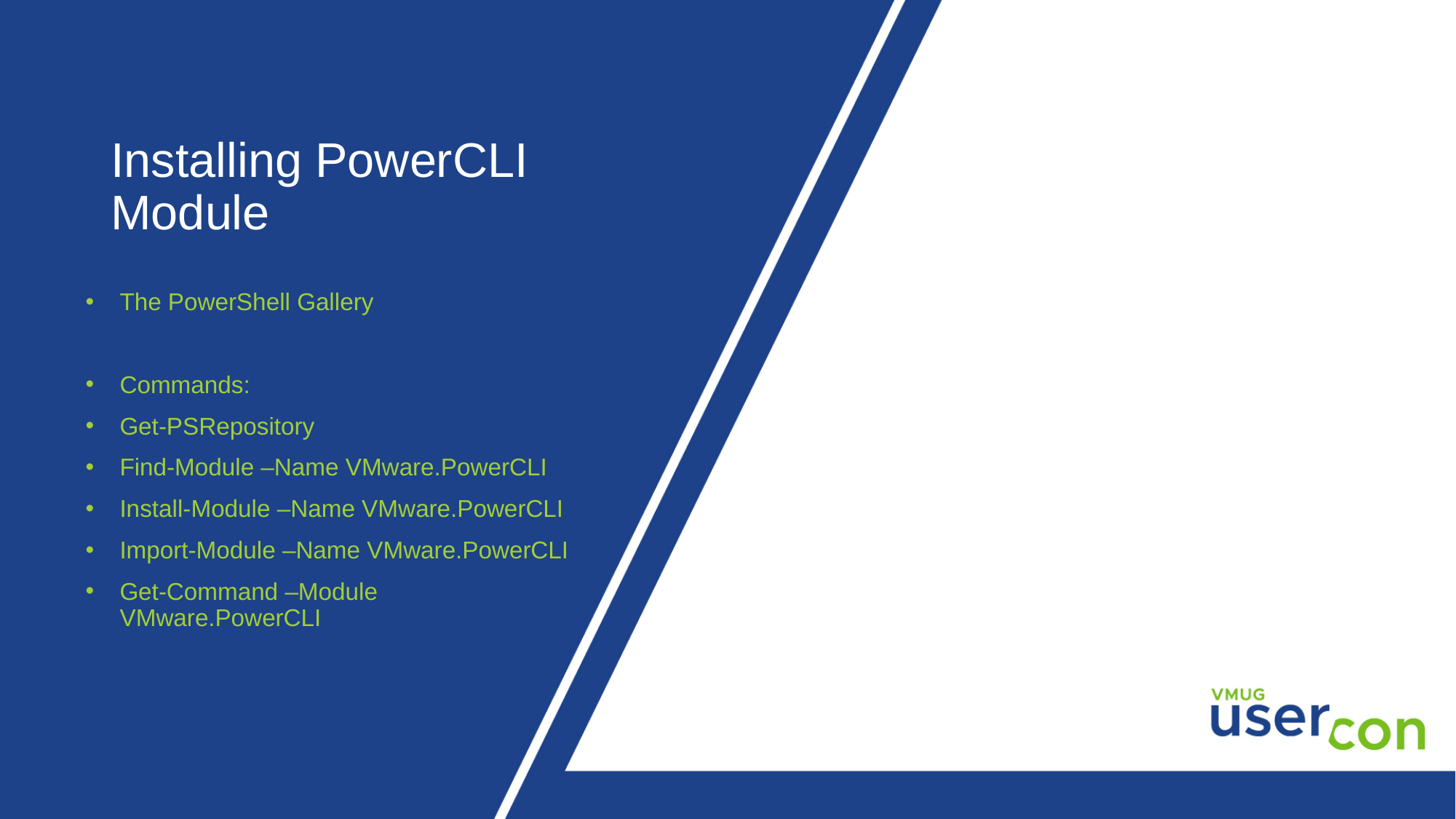

# Installing PowerCLI Module

The PowerShell Gallery

Commands:
Get-PSRepository
Find-Module –Name VMware.PowerCLI
Install-Module –Name VMware.PowerCLI
Import-Module –Name VMware.PowerCLI
Get-Command –Module VMware.PowerCLI